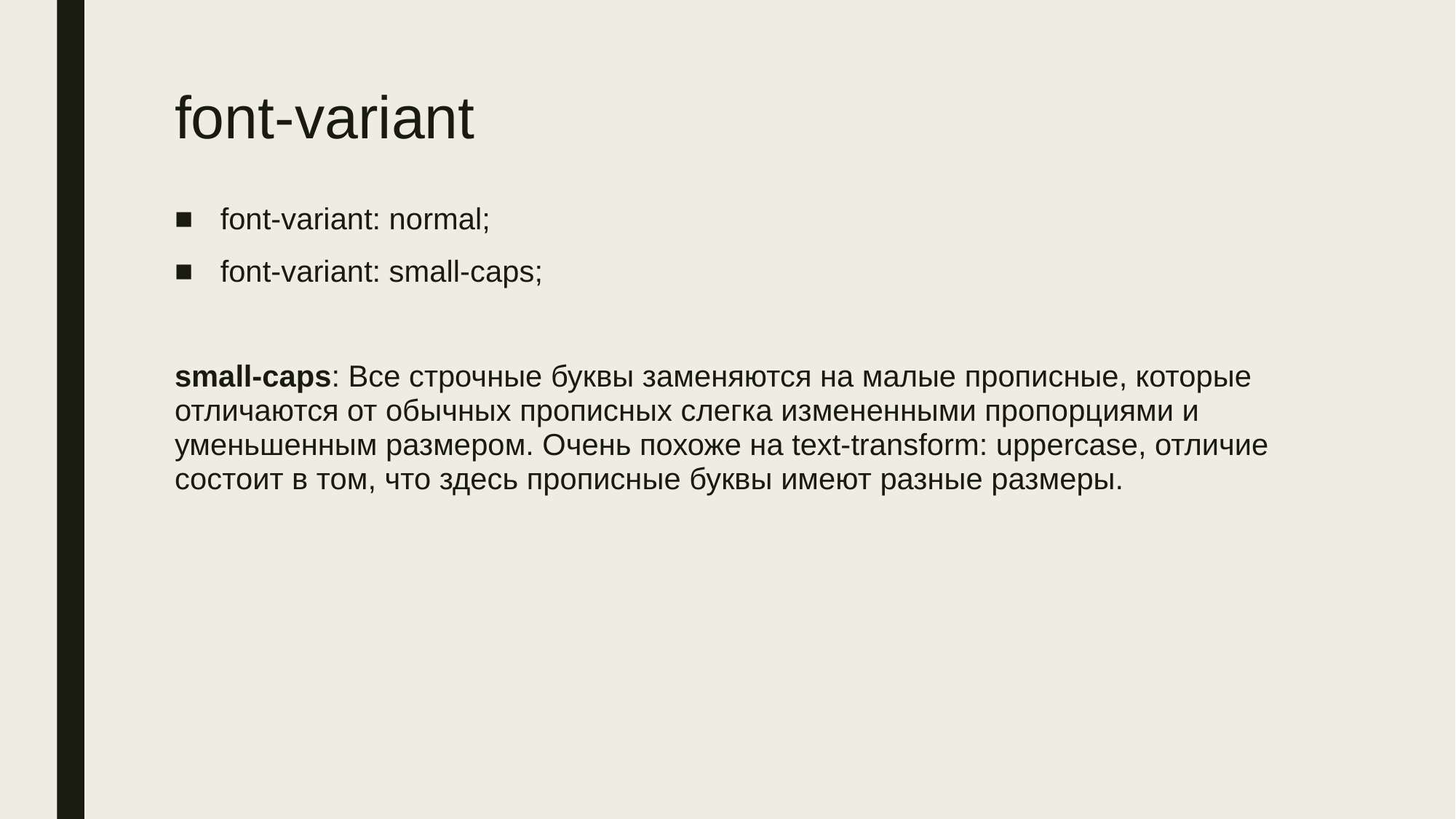

# font-variant
font-variant: normal;
font-variant: small-caps;

small-caps: Все строчные буквы заменяются на малые прописные, которые отличаются от обычных прописных слегка измененными пропорциями и уменьшенным размером. Очень похоже на text-transform: uppercase, отличие состоит в том, что здесь прописные буквы имеют разные размеры.